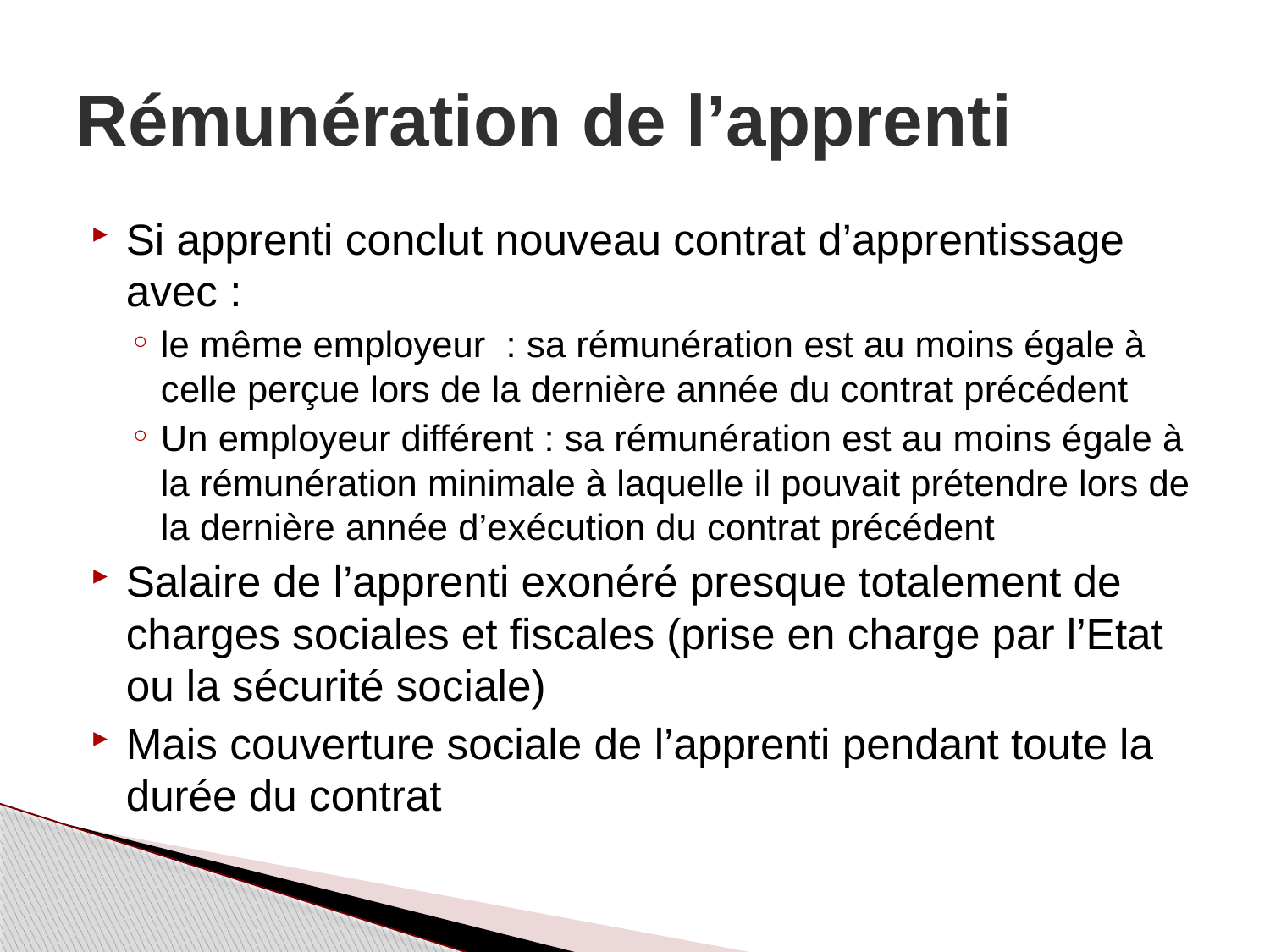

# Rémunération de l’apprenti
Si apprenti conclut nouveau contrat d’apprentissage avec :
le même employeur  : sa rémunération est au moins égale à celle perçue lors de la dernière année du contrat précédent
Un employeur différent : sa rémunération est au moins égale à la rémunération minimale à laquelle il pouvait prétendre lors de la dernière année d’exécution du contrat précédent
Salaire de l’apprenti exonéré presque totalement de charges sociales et fiscales (prise en charge par l’Etat ou la sécurité sociale)
Mais couverture sociale de l’apprenti pendant toute la durée du contrat